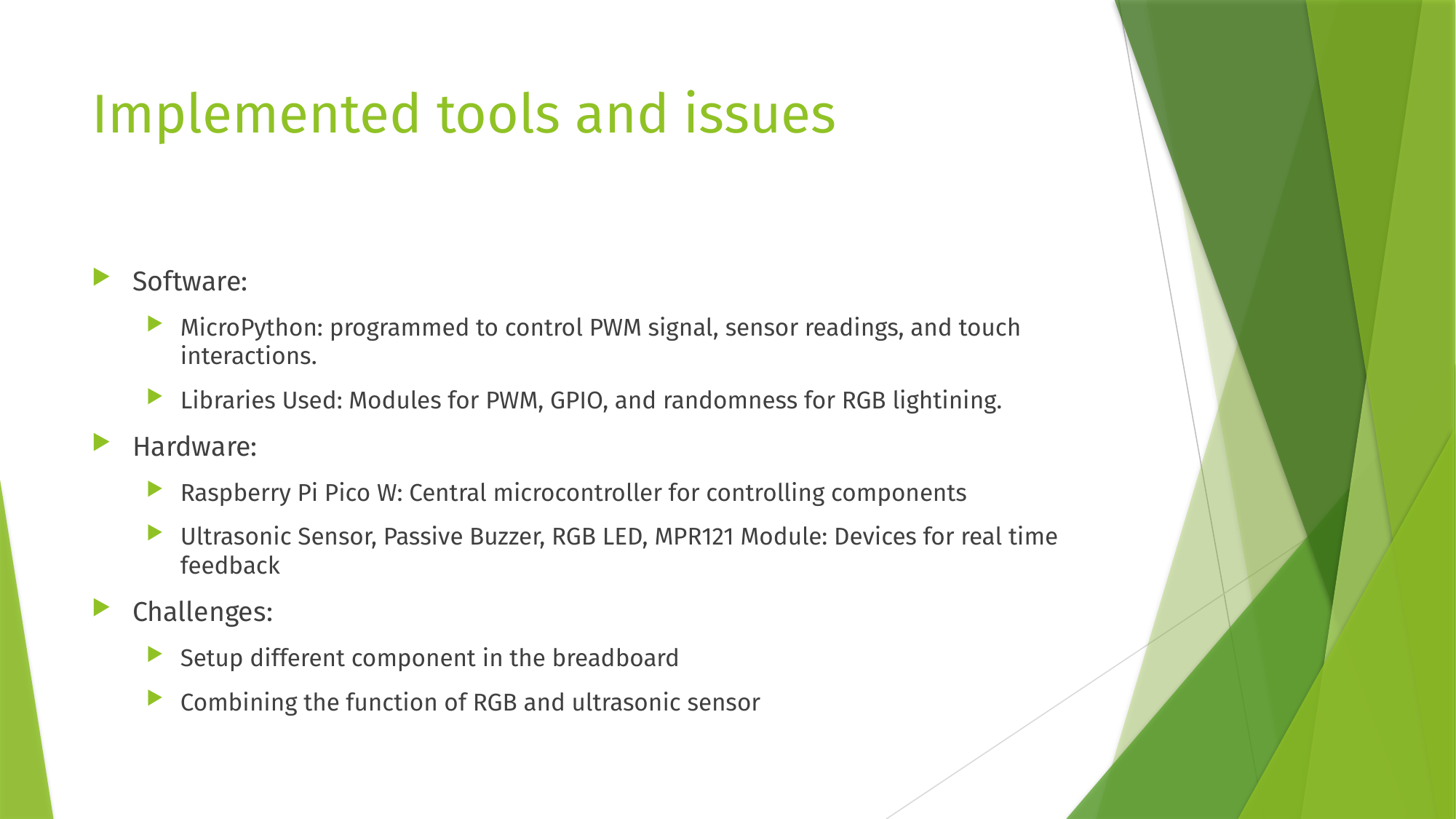

# Implemented tools and issues
Software:
MicroPython: programmed to control PWM signal, sensor readings, and touch interactions.
Libraries Used: Modules for PWM, GPIO, and randomness for RGB lightining.
Hardware:
Raspberry Pi Pico W: Central microcontroller for controlling components
Ultrasonic Sensor, Passive Buzzer, RGB LED, MPR121 Module: Devices for real time feedback
Challenges:
Setup different component in the breadboard
Combining the function of RGB and ultrasonic sensor